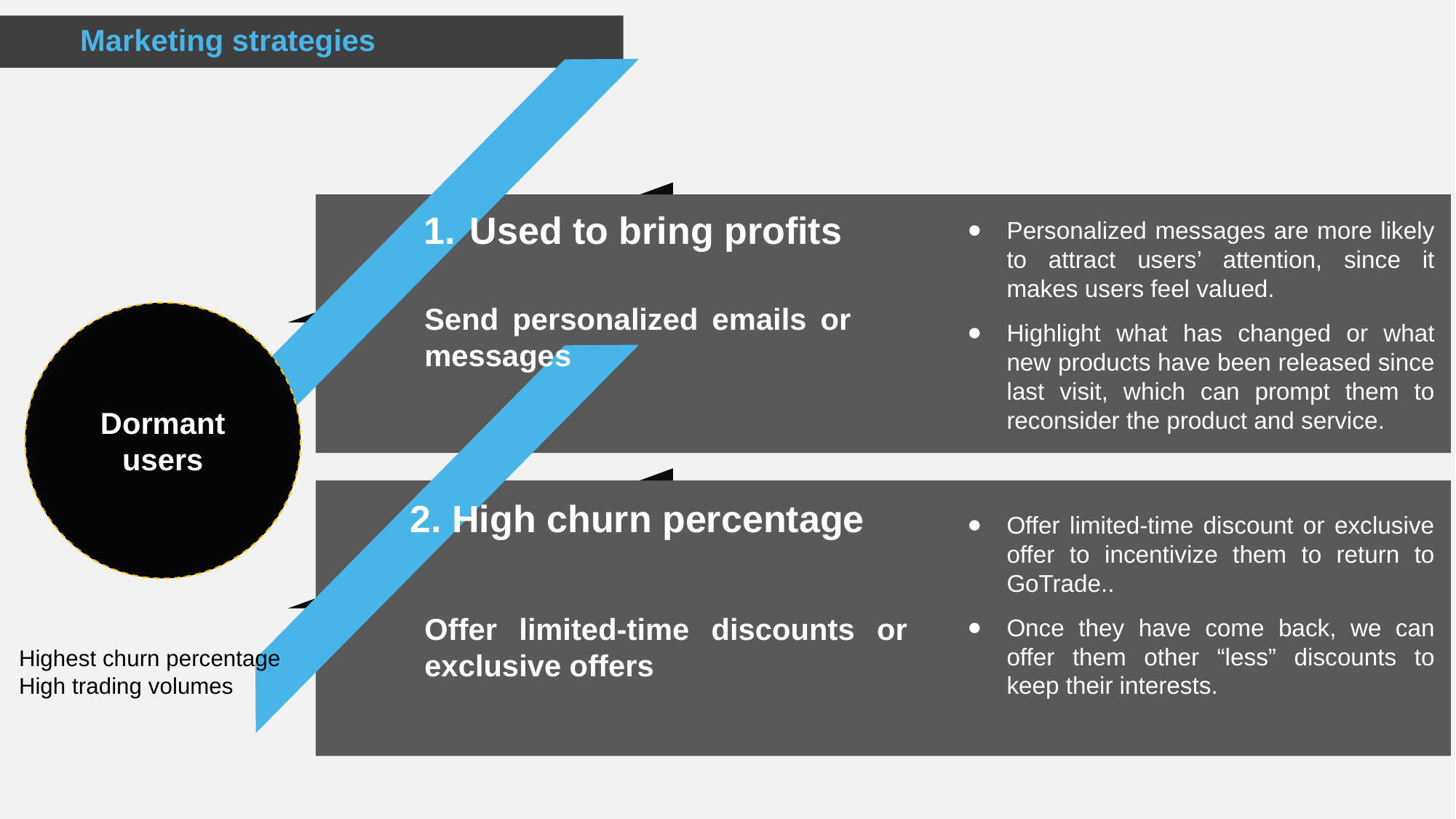

Marketing strategies

Low trading frequency
Used to bring profits
Personalized messages are more likely to attract users’ attention, since it makes users feel valued.
Highlight what has changed or what new products have been released since last visit, which can prompt them to reconsider the product and service.
Send personalized emails or messages
Dormant users

2. High churn percentage
Offer limited-time discount or exclusive offer to incentivize them to return to GoTrade..
Once they have come back, we can offer them other “less” discounts to keep their interests.
Offer limited-time discounts or exclusive offers
Highest churn percentage
High trading volumes